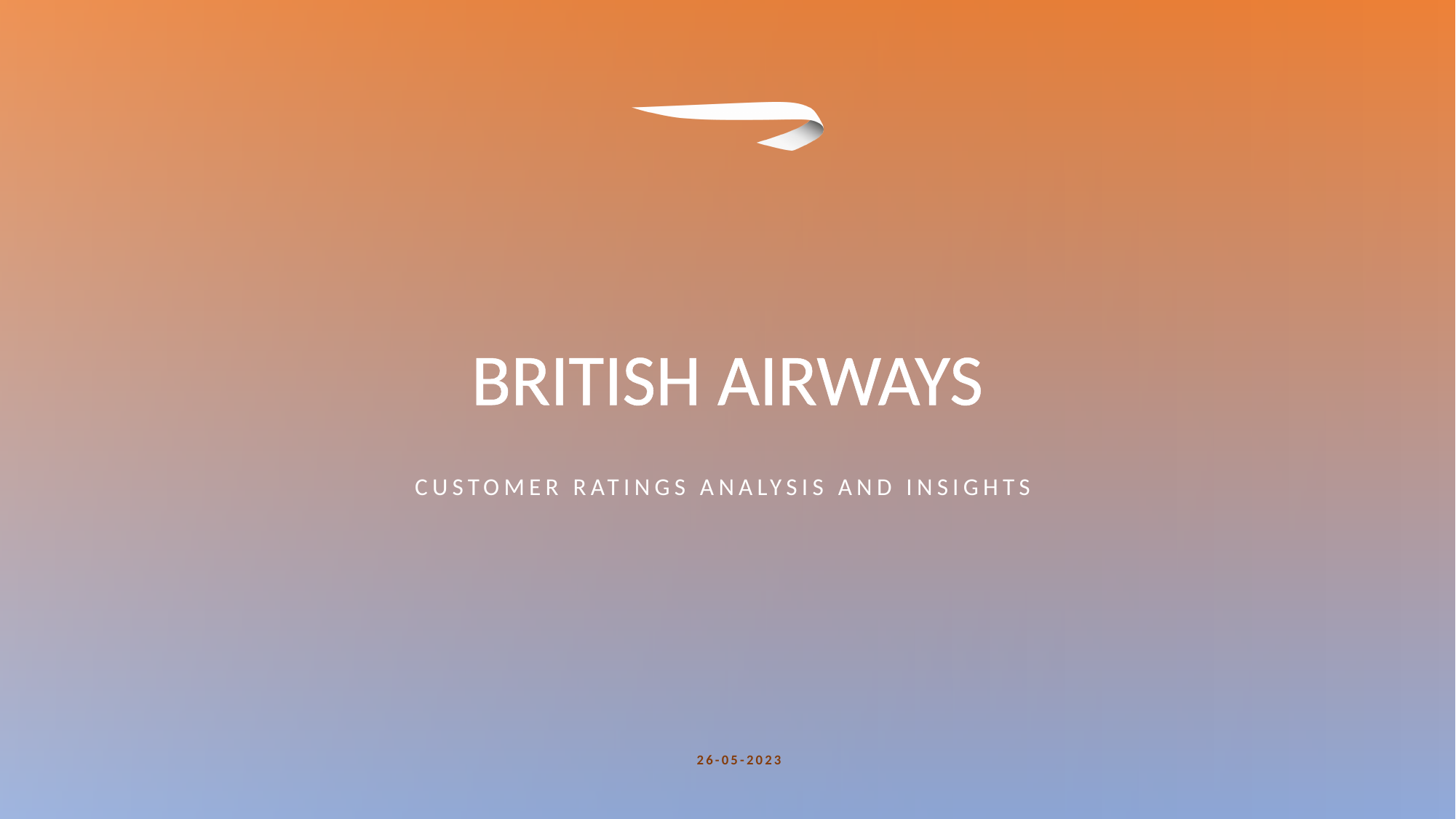

# British Airways
Customer ratings analysis and insights
26-05-2023